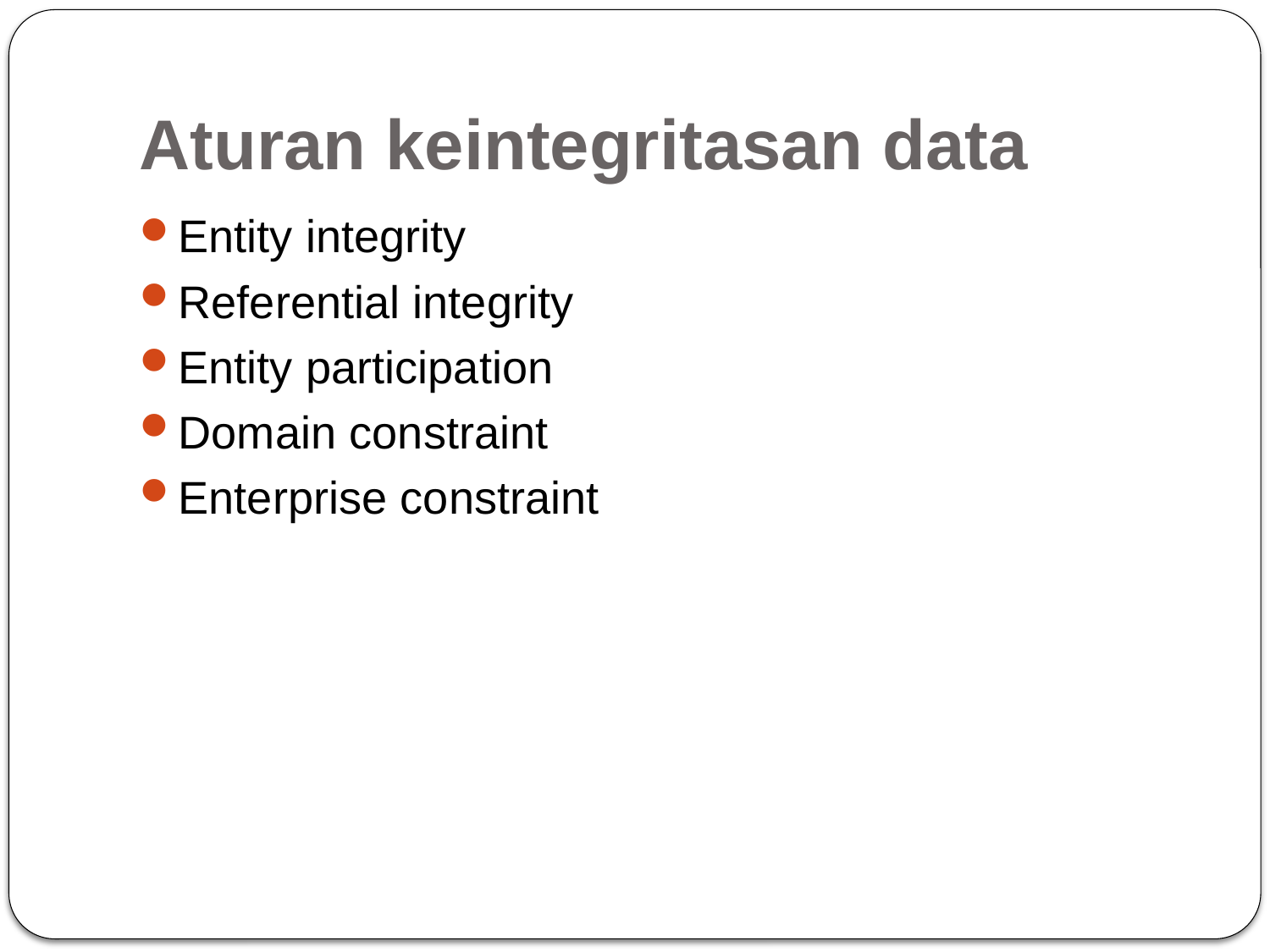

# Aturan keintegritasan data
Entity integrity
Referential integrity
Entity participation
Domain constraint
Enterprise constraint